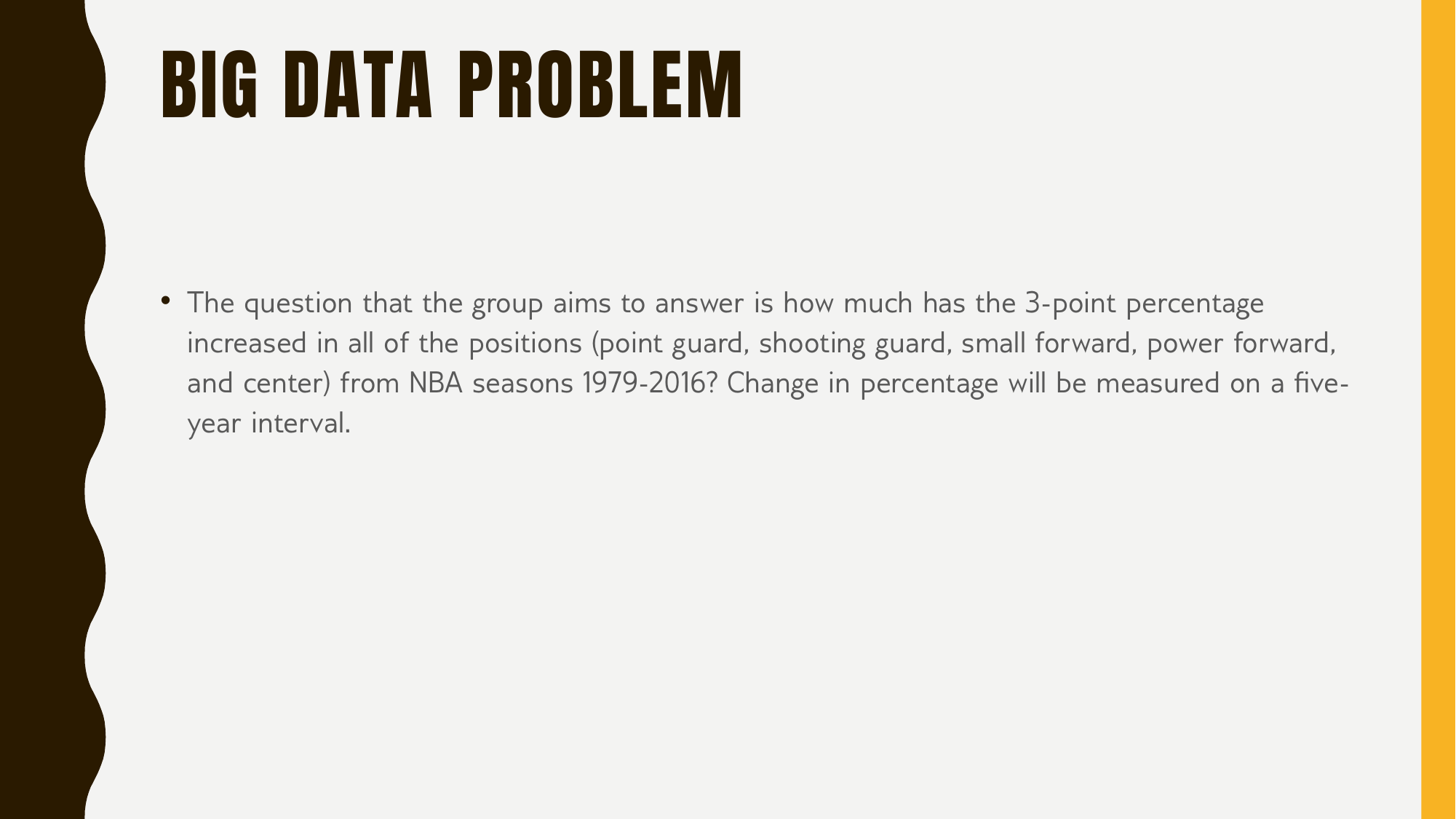

# Big Data Problem
The question that the group aims to answer is how much has the 3-point percentage increased in all of the positions (point guard, shooting guard, small forward, power forward, and center) from NBA seasons 1979-2016? Change in percentage will be measured on a five-year interval.